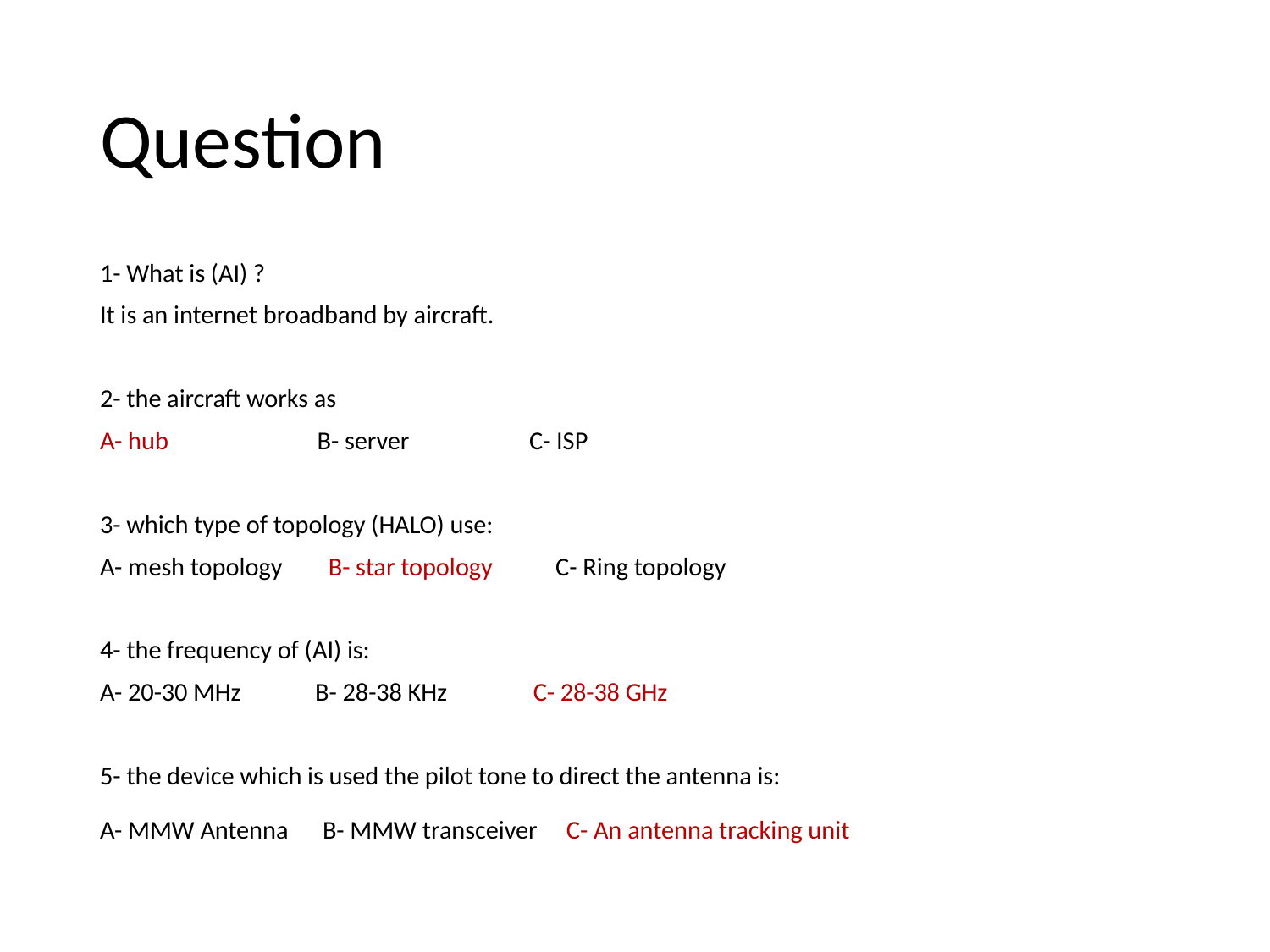

# Question
1- What is (AI) ?
It is an internet broadband by aircraft.

2- the aircraft works as
A- hub                          B- server                     C- ISP

3- which type of topology (HALO) use:
A- mesh topology        B- star topology           C- Ring topology

4- the frequency of (AI) is:
A- 20-30 MHz             B- 28-38 KHz               C- 28-38 GHz

5- the device which is used the pilot tone to direct the antenna is:
A- MMW Antenna      B- MMW transceiver     C- An antenna tracking unit